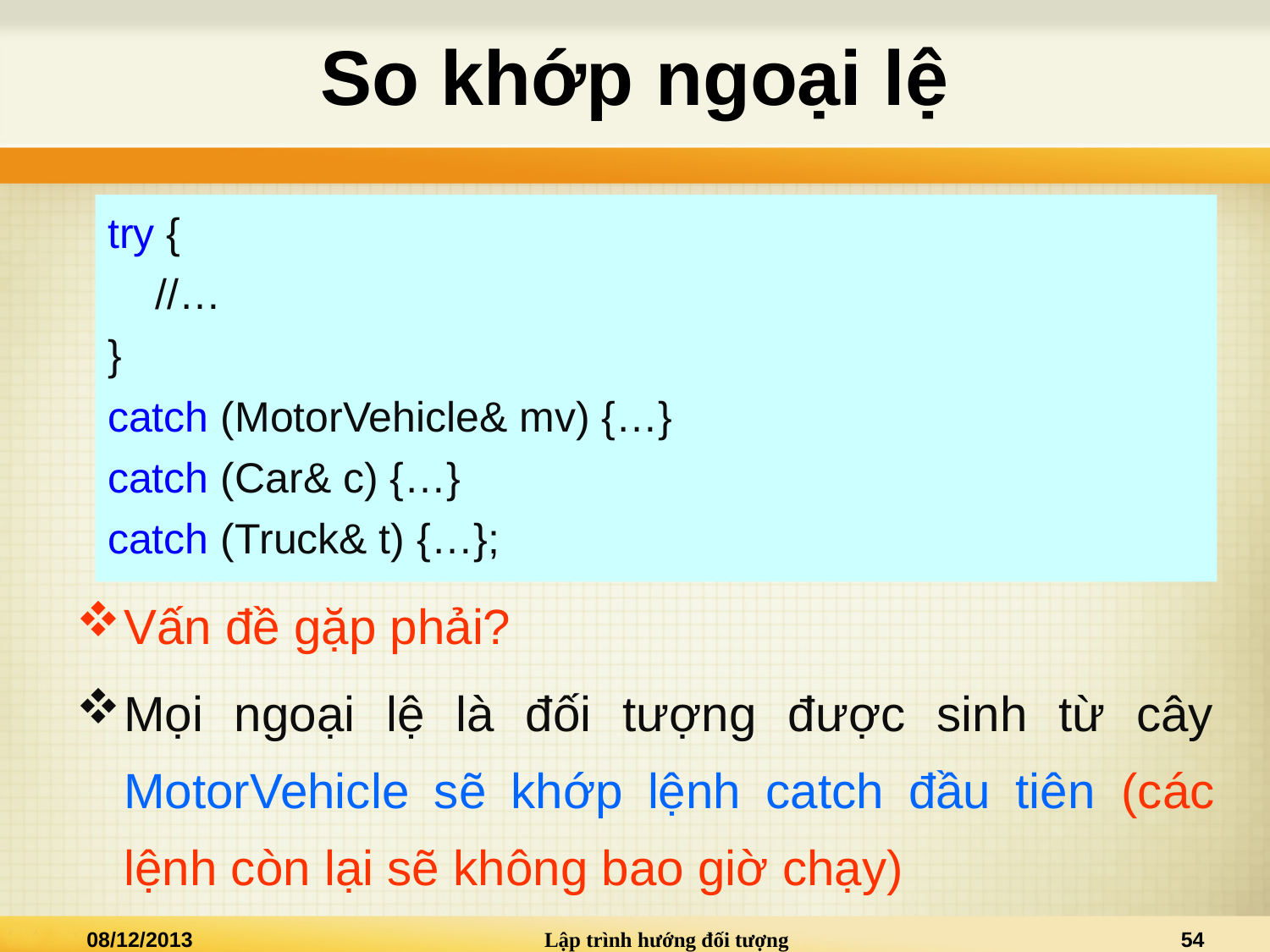

# So khớp ngoại lệ
try {
	//…
}
catch (MotorVehicle& mv) {…}
catch (Car& c) {…}
catch (Truck& t) {…};
Vấn đề gặp phải?
Mọi ngoại lệ là đối tượng được sinh từ cây MotorVehicle sẽ khớp lệnh catch đầu tiên (các lệnh còn lại sẽ không bao giờ chạy)
08/12/2013
Lập trình hướng đối tượng
54